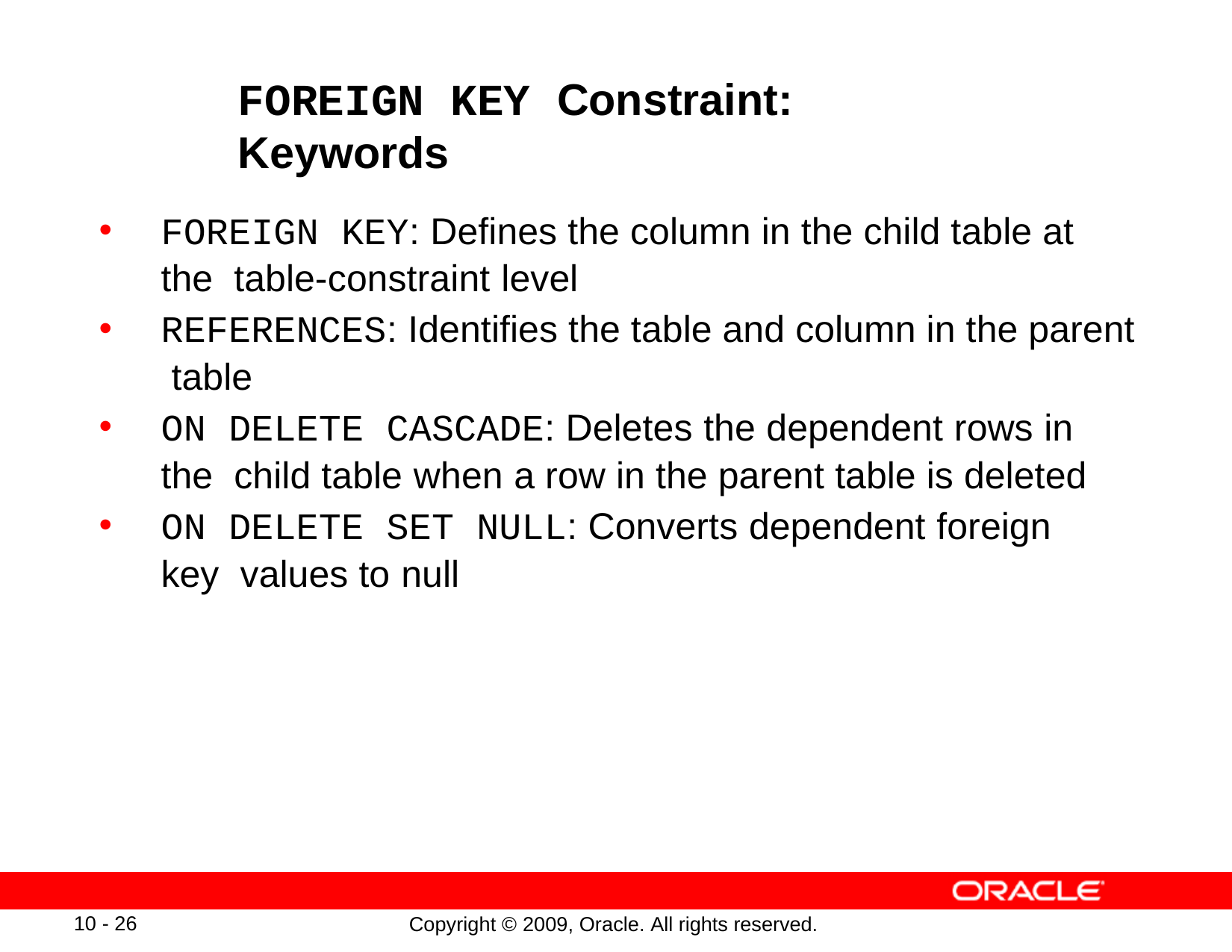

# FOREIGN KEY Constraint: Keywords
FOREIGN KEY: Defines the column in the child table at the  table-constraint level
REFERENCES: Identifies the table and column in the parent  table
ON DELETE CASCADE: Deletes the dependent rows in the  child table when a row in the parent table is deleted
ON DELETE SET NULL: Converts dependent foreign key  values to null
10 - 26
Copyright © 2009, Oracle. All rights reserved.